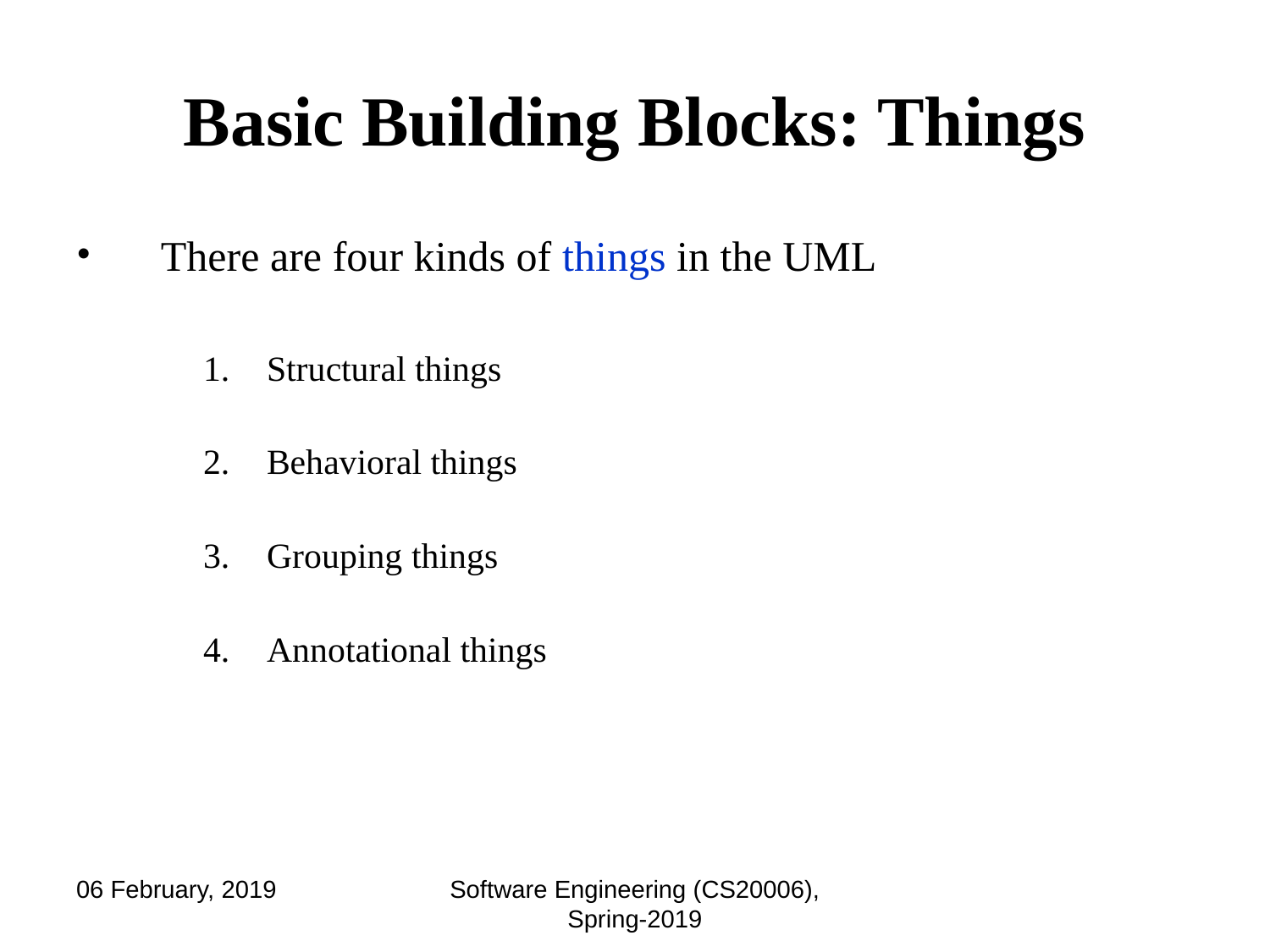

# Basic Building Blocks: Things
There are four kinds of things in the UML

Structural things

Behavioral things

Grouping things

Annotational things

06 February, 2019
Software Engineering (CS20006), Spring-2019